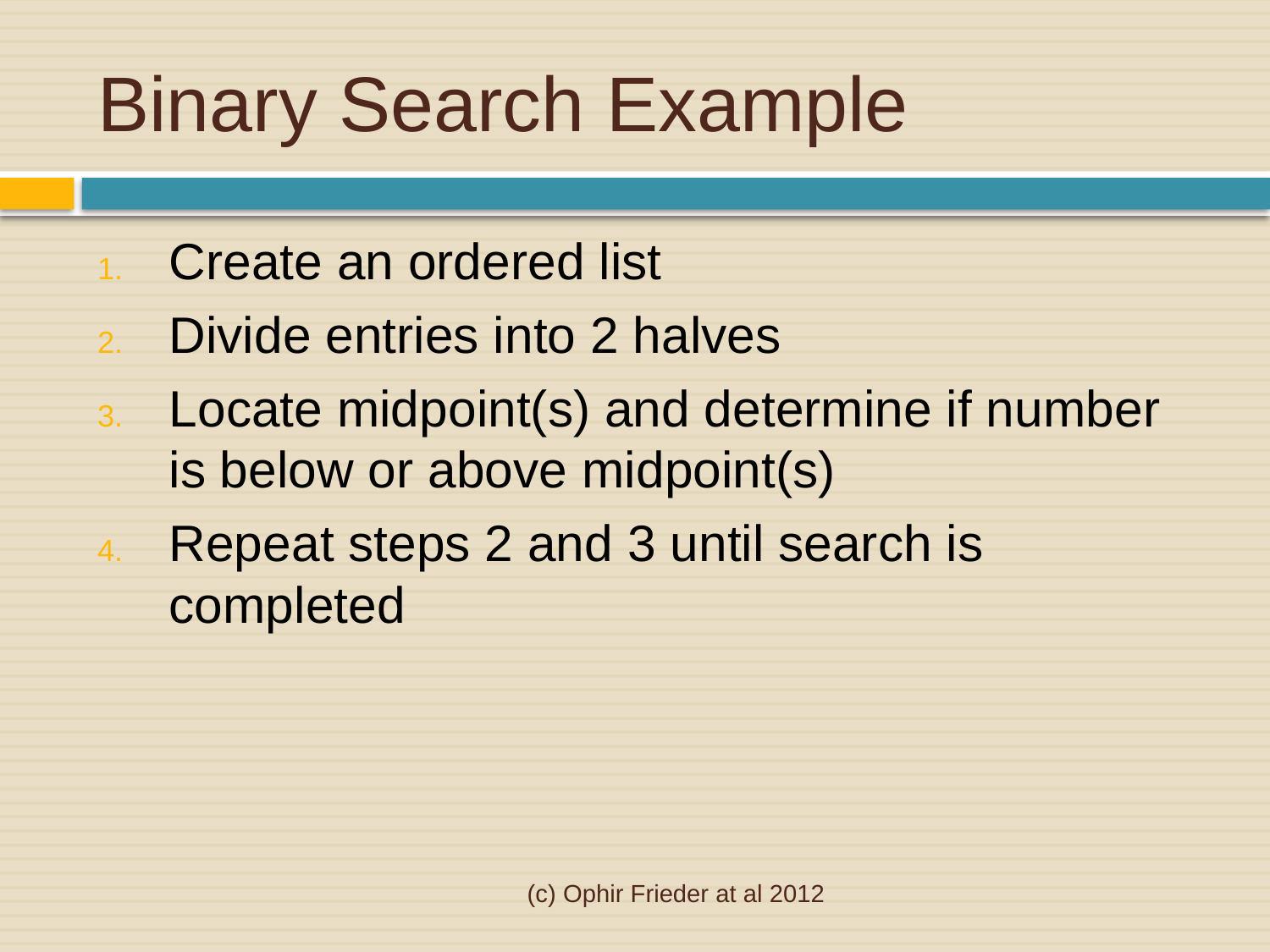

# Binary Search Example
Create an ordered list
Divide entries into 2 halves
Locate midpoint(s) and determine if number is below or above midpoint(s)
Repeat steps 2 and 3 until search is completed
(c) Ophir Frieder at al 2012